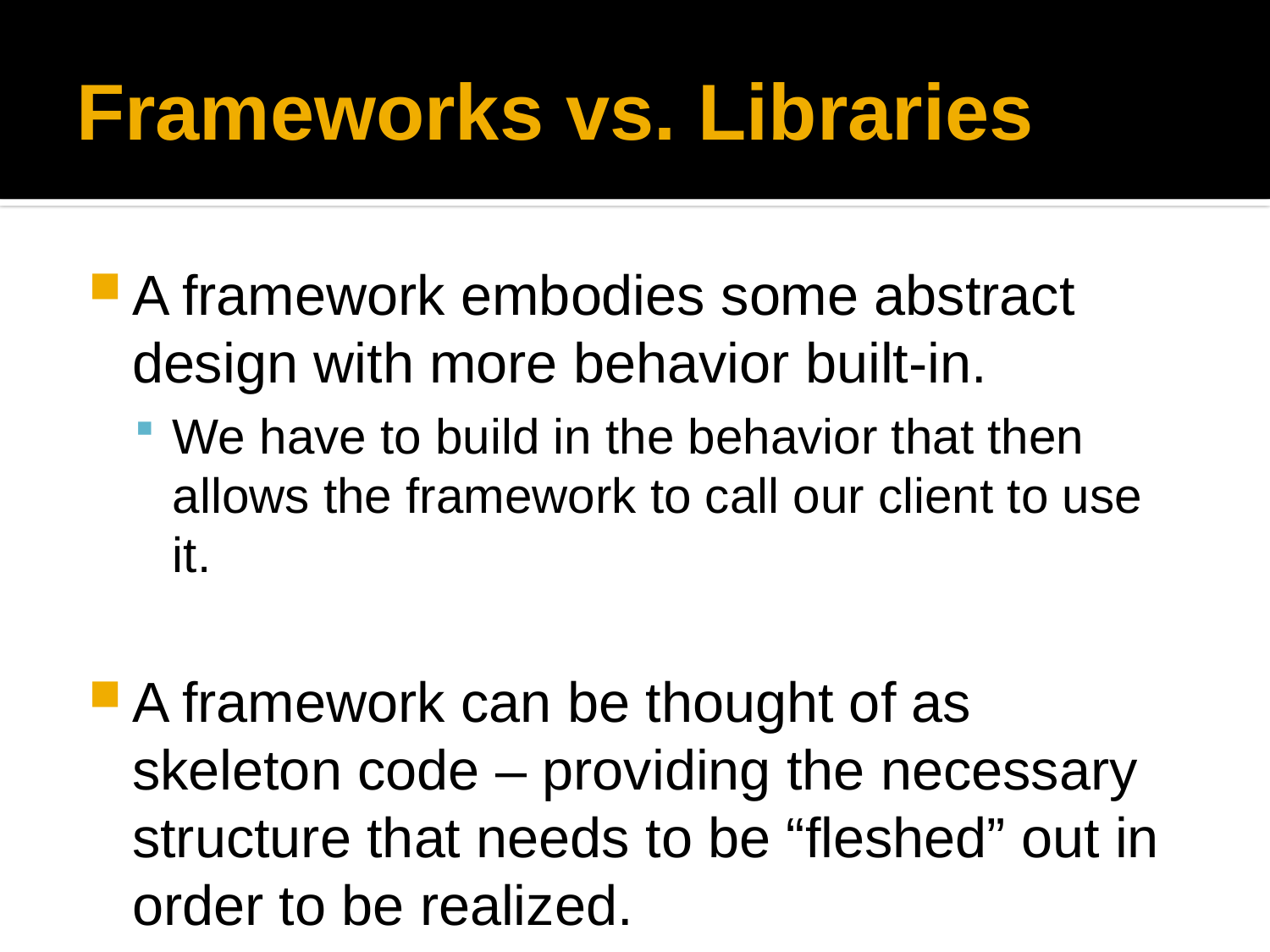

# Frameworks vs. Libraries
A framework embodies some abstract design with more behavior built-in.
We have to build in the behavior that then allows the framework to call our client to use it.

A framework can be thought of as skeleton code – providing the necessary structure that needs to be “fleshed” out in order to be realized.